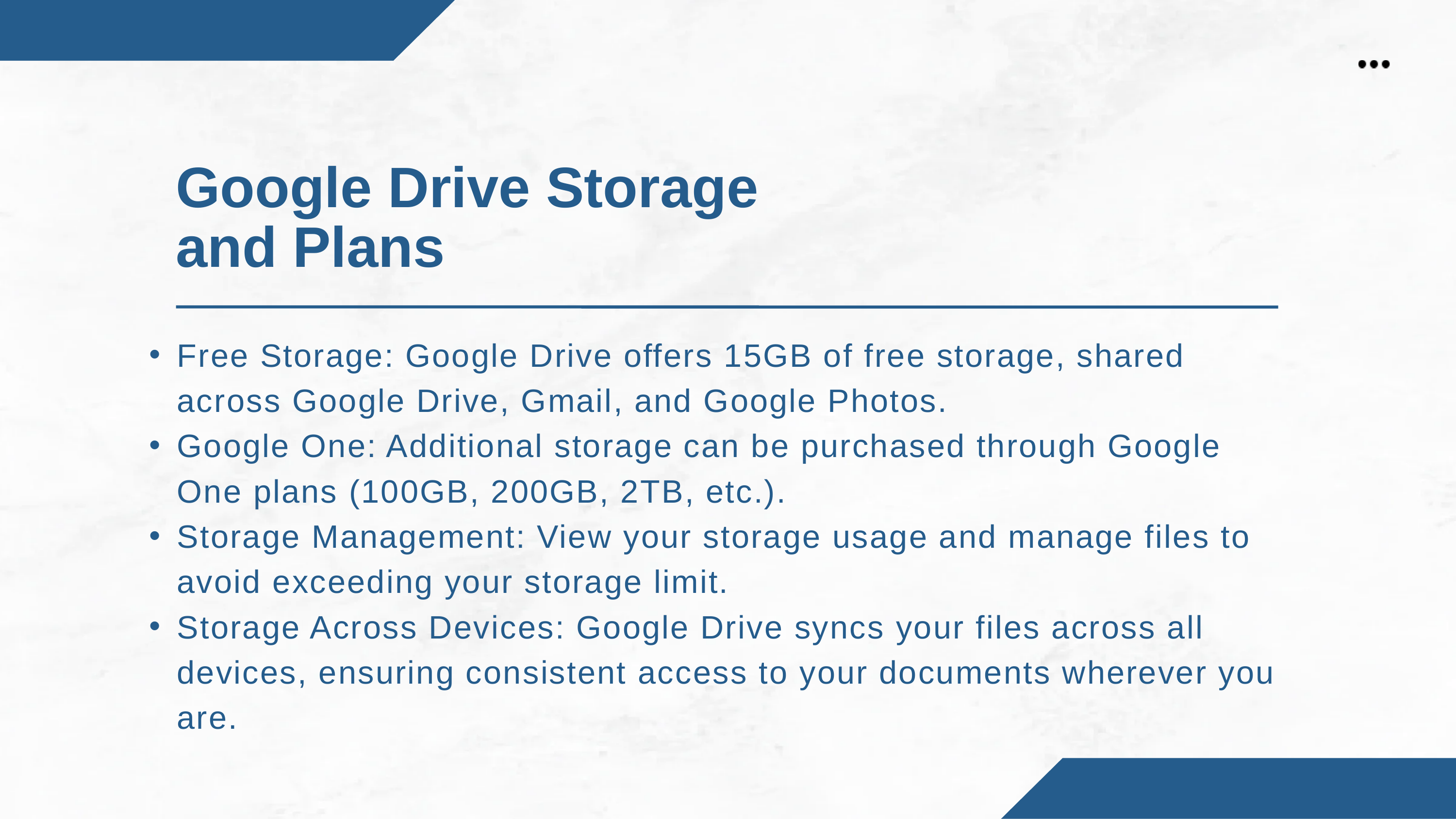

Google Drive Storage and Plans

Free Storage: Google Drive offers 15GB of free storage, shared across Google Drive, Gmail, and Google Photos.
Google One: Additional storage can be purchased through Google One plans (100GB, 200GB, 2TB, etc.).
Storage Management: View your storage usage and manage files to avoid exceeding your storage limit.
Storage Across Devices: Google Drive syncs your files across all devices, ensuring consistent access to your documents wherever you are.